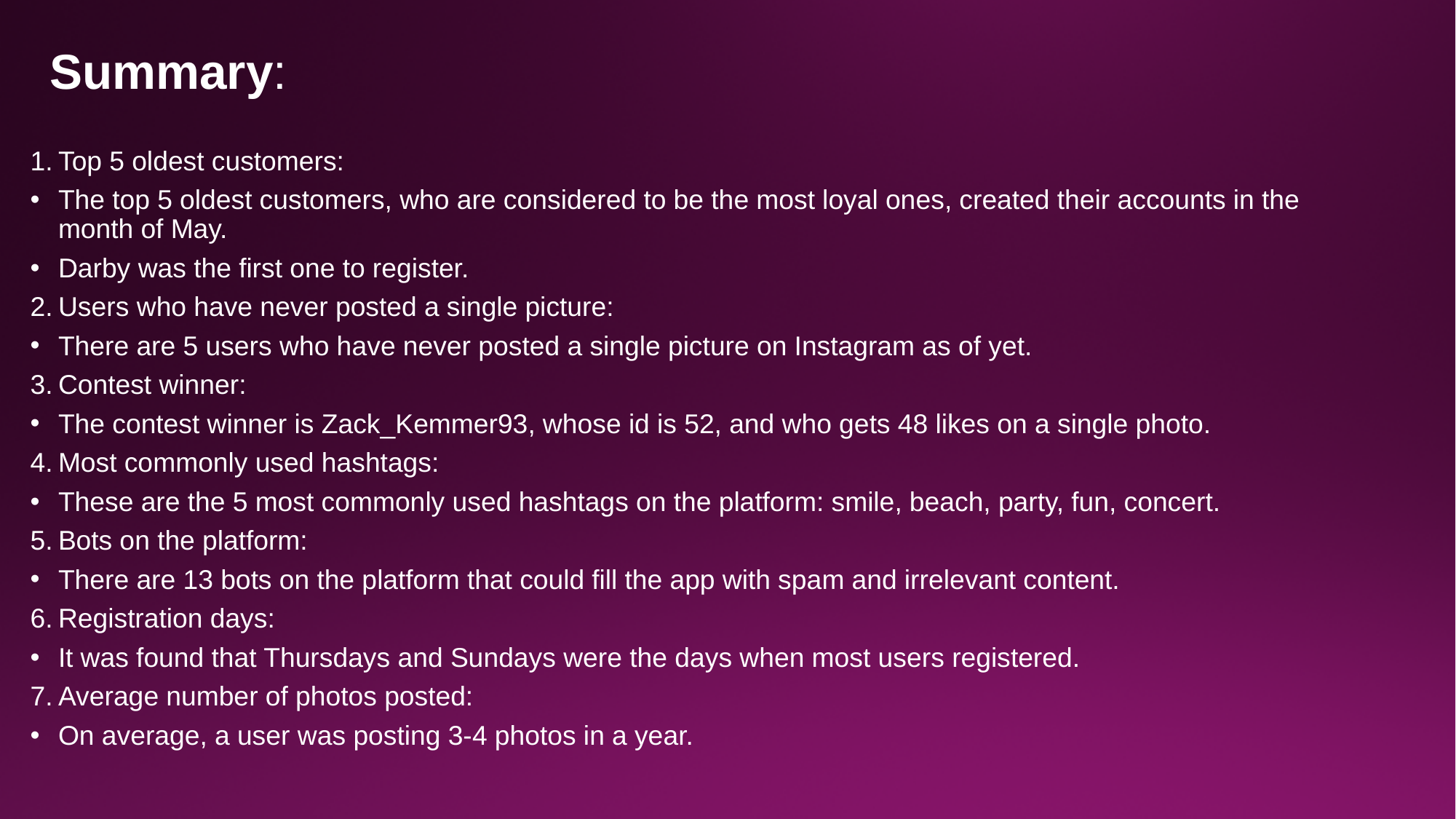

# Summary:
Top 5 oldest customers:
The top 5 oldest customers, who are considered to be the most loyal ones, created their accounts in the month of May.
Darby was the first one to register.
Users who have never posted a single picture:
There are 5 users who have never posted a single picture on Instagram as of yet.
Contest winner:
The contest winner is Zack_Kemmer93, whose id is 52, and who gets 48 likes on a single photo.
Most commonly used hashtags:
These are the 5 most commonly used hashtags on the platform: smile, beach, party, fun, concert.
Bots on the platform:
There are 13 bots on the platform that could fill the app with spam and irrelevant content.
Registration days:
It was found that Thursdays and Sundays were the days when most users registered.
Average number of photos posted:
On average, a user was posting 3-4 photos in a year.